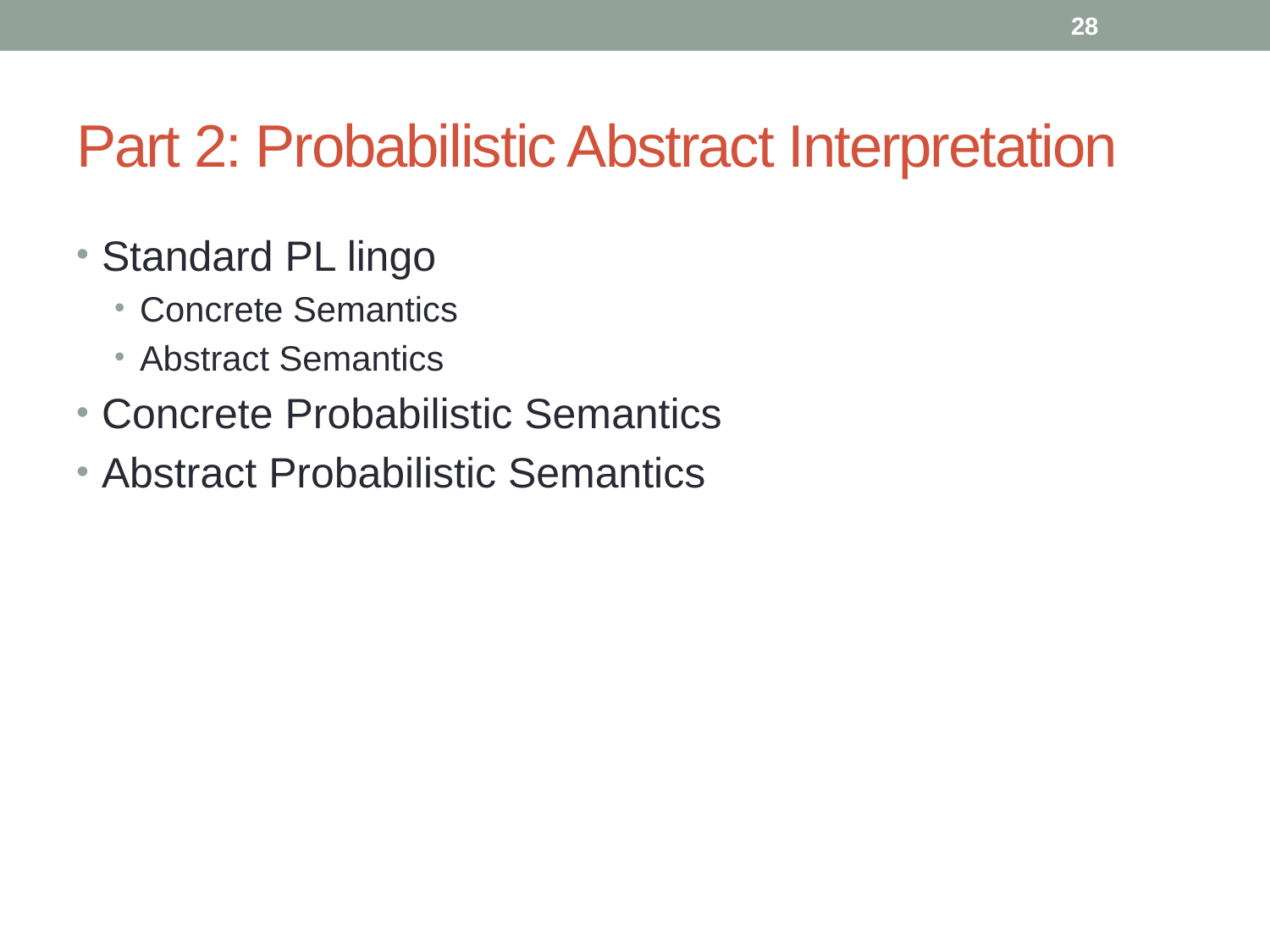

28
# Part 2: Probabilistic Abstract Interpretation
Standard PL lingo
Concrete Semantics
Abstract Semantics
Concrete Probabilistic Semantics
Abstract Probabilistic Semantics